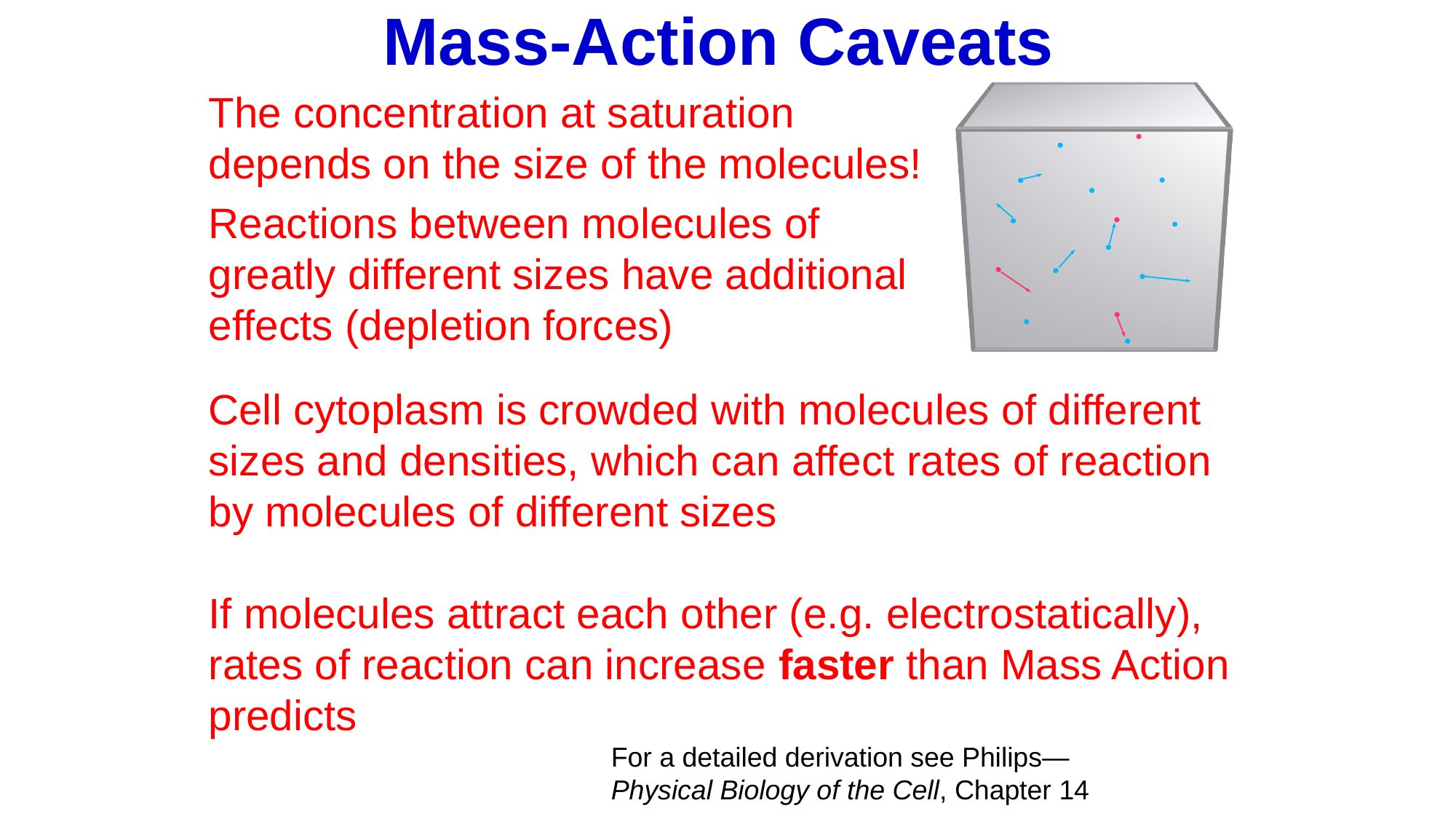

# Mass-Action Caveats
The concentration at saturation depends on the size of the molecules!
Reactions between molecules of greatly different sizes have additional effects (depletion forces)

Cell cytoplasm is crowded with molecules of different sizes and densities, which can affect rates of reaction by molecules of different sizes

If molecules attract each other (e.g. electrostatically), rates of reaction can increase faster than Mass Action predicts
For a detailed derivation see Philips—Physical Biology of the Cell, Chapter 14